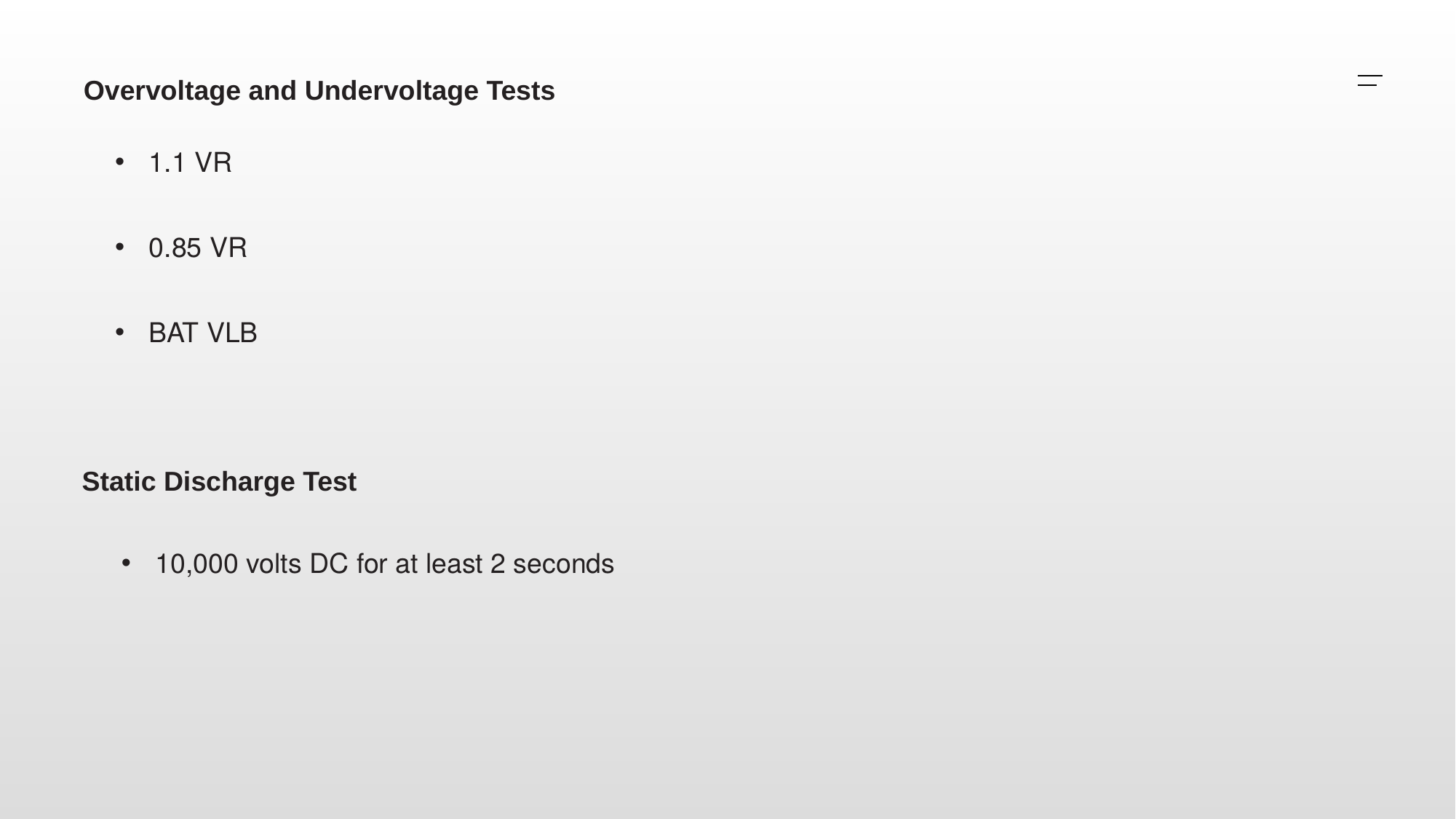

Overvoltage and Undervoltage Tests

1.1 VR

0.85 VR

BAT VLB
Static Discharge Test

10,000 volts DC for at least 2 seconds